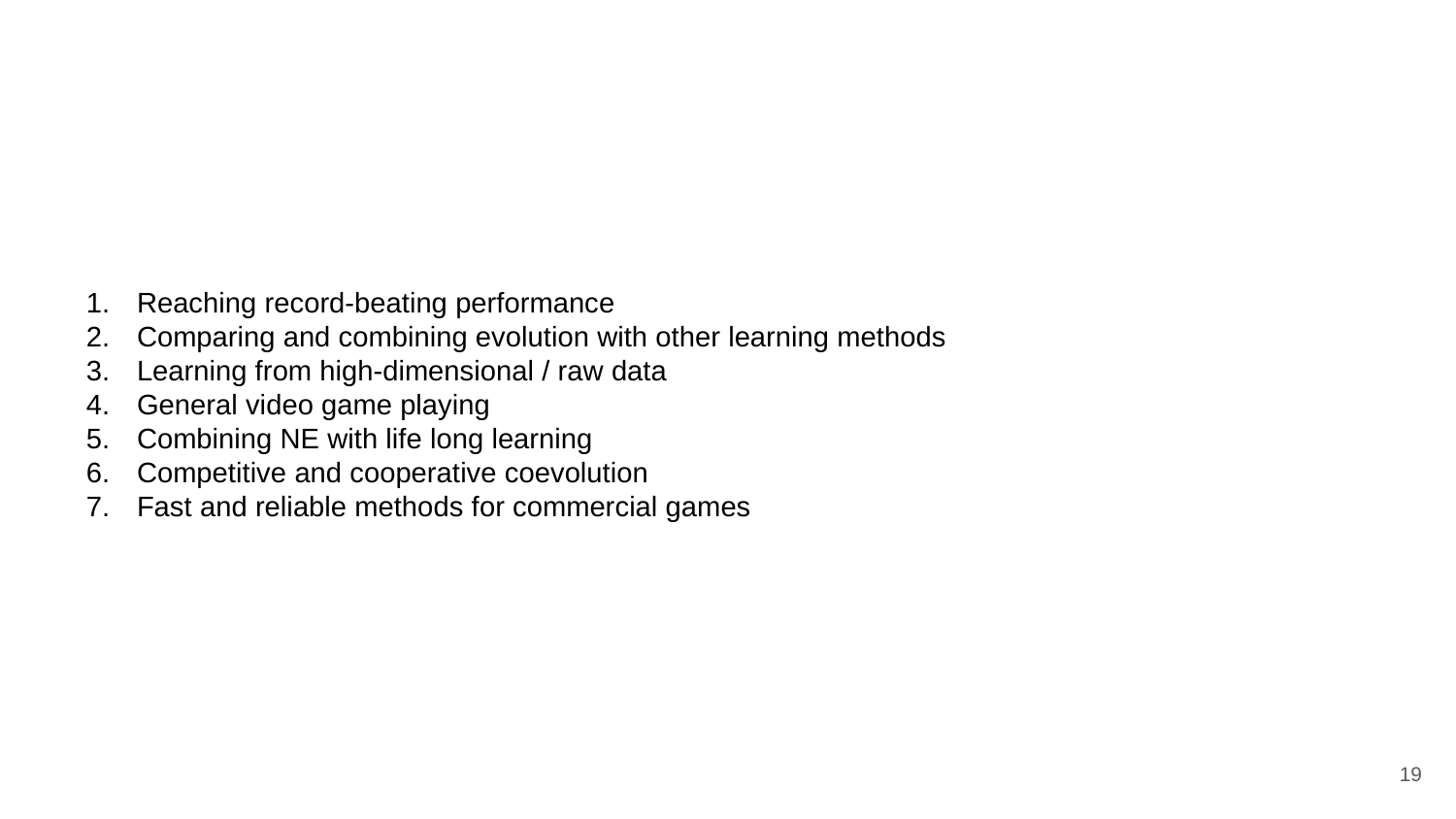

Reaching record-beating performance
Comparing and combining evolution with other learning methods
Learning from high-dimensional / raw data
General video game playing
Combining NE with life long learning
Competitive and cooperative coevolution
Fast and reliable methods for commercial games
19